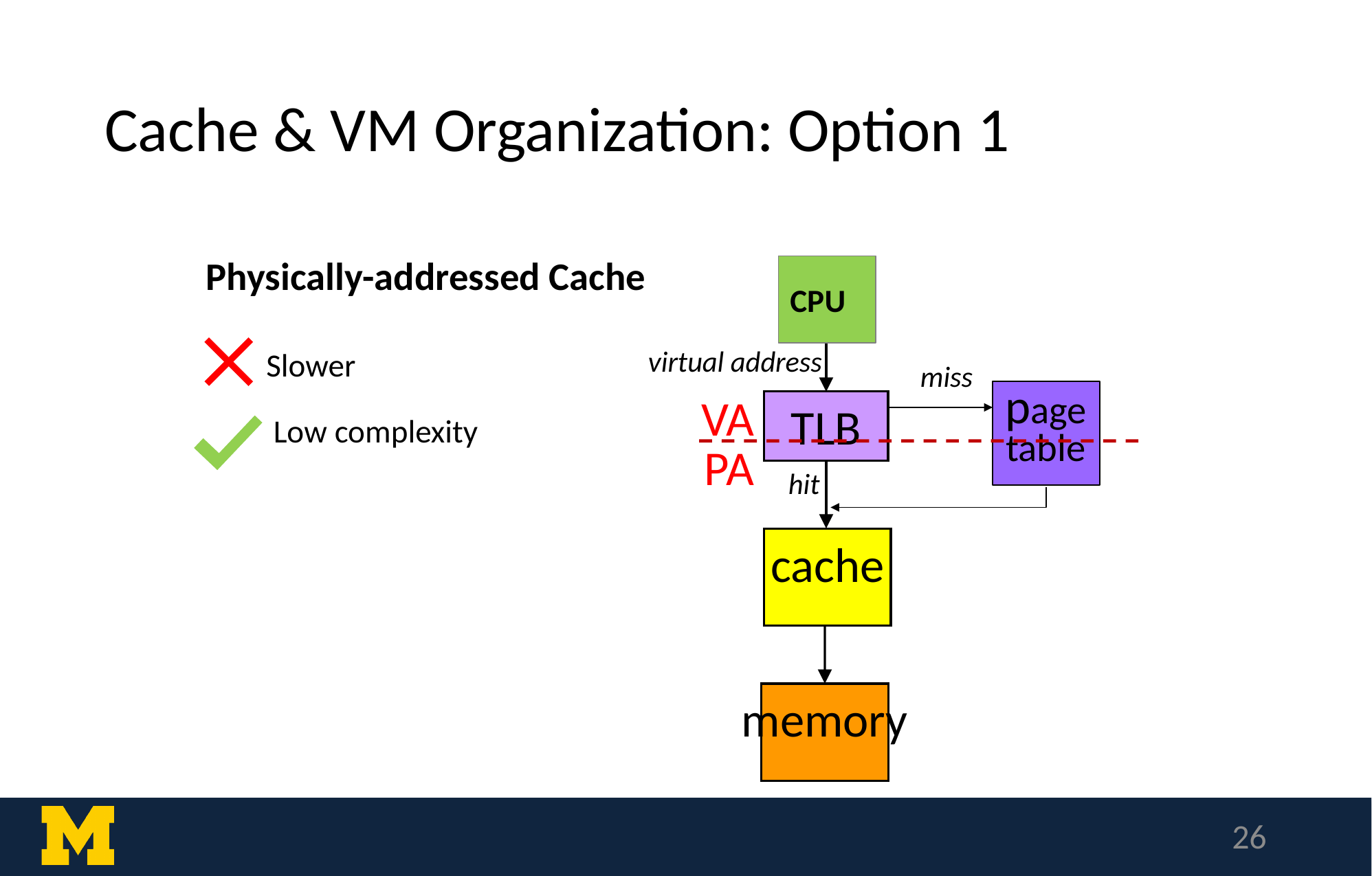

# Cache & VM Organization: Option 1
Physically-addressed Cache
CPU

virtual address
Slower
miss
page
table
VA
TLB
 Low complexity

PA

hit
cache
memory
26